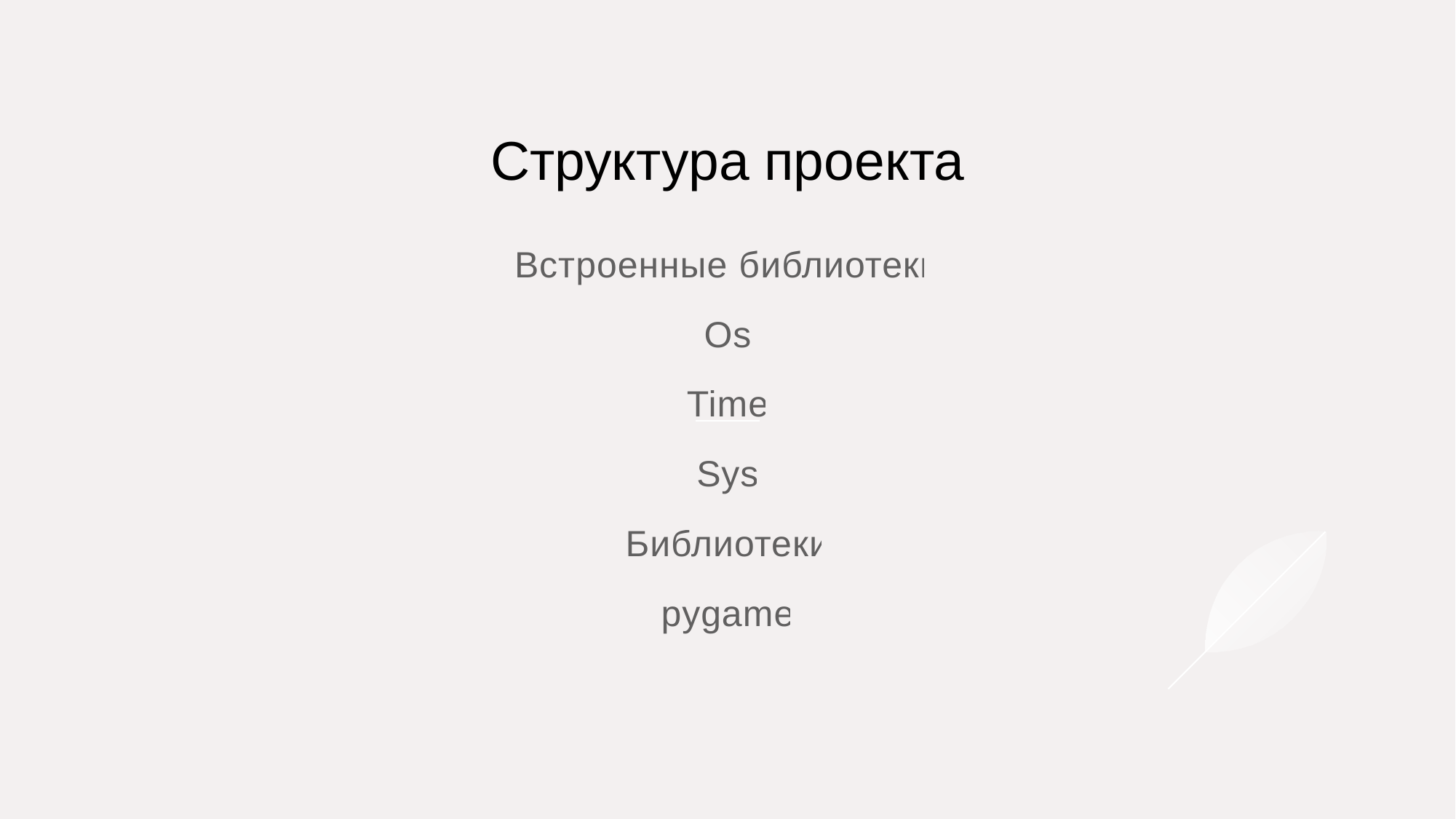

# Структура проекта
Встроенные библиотеки
Os
Time
Sys
Библиотеки
pygame